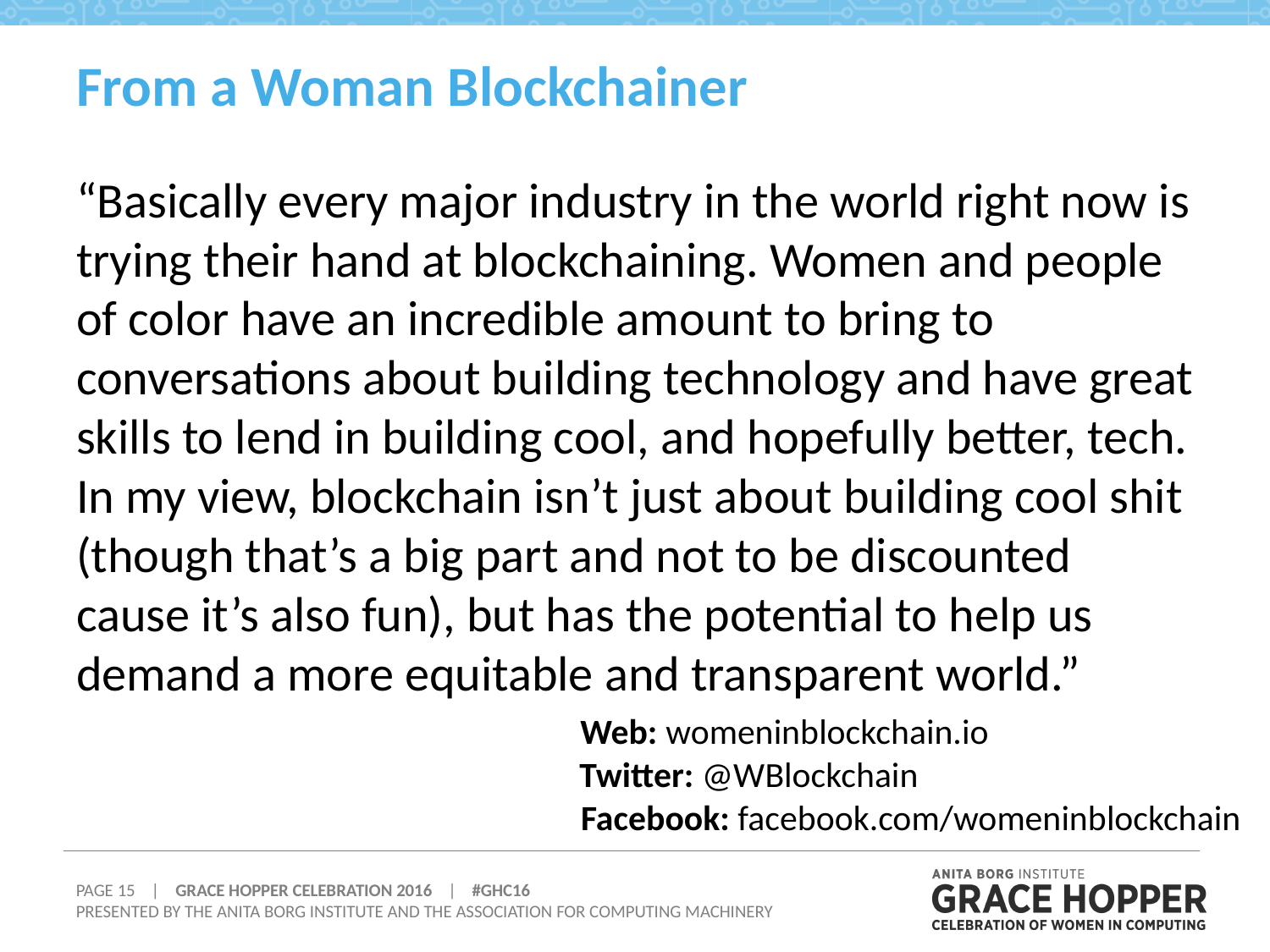

# From a Woman Blockchainer
“Basically every major industry in the world right now is trying their hand at blockchaining. Women and people of color have an incredible amount to bring to conversations about building technology and have great skills to lend in building cool, and hopefully better, tech. In my view, blockchain isn’t just about building cool shit (though that’s a big part and not to be discounted cause it’s also fun), but has the potential to help us demand a more equitable and transparent world.”
Web: womeninblockchain.io
Twitter: @WBlockchain
Facebook: facebook.com/womeninblockchain